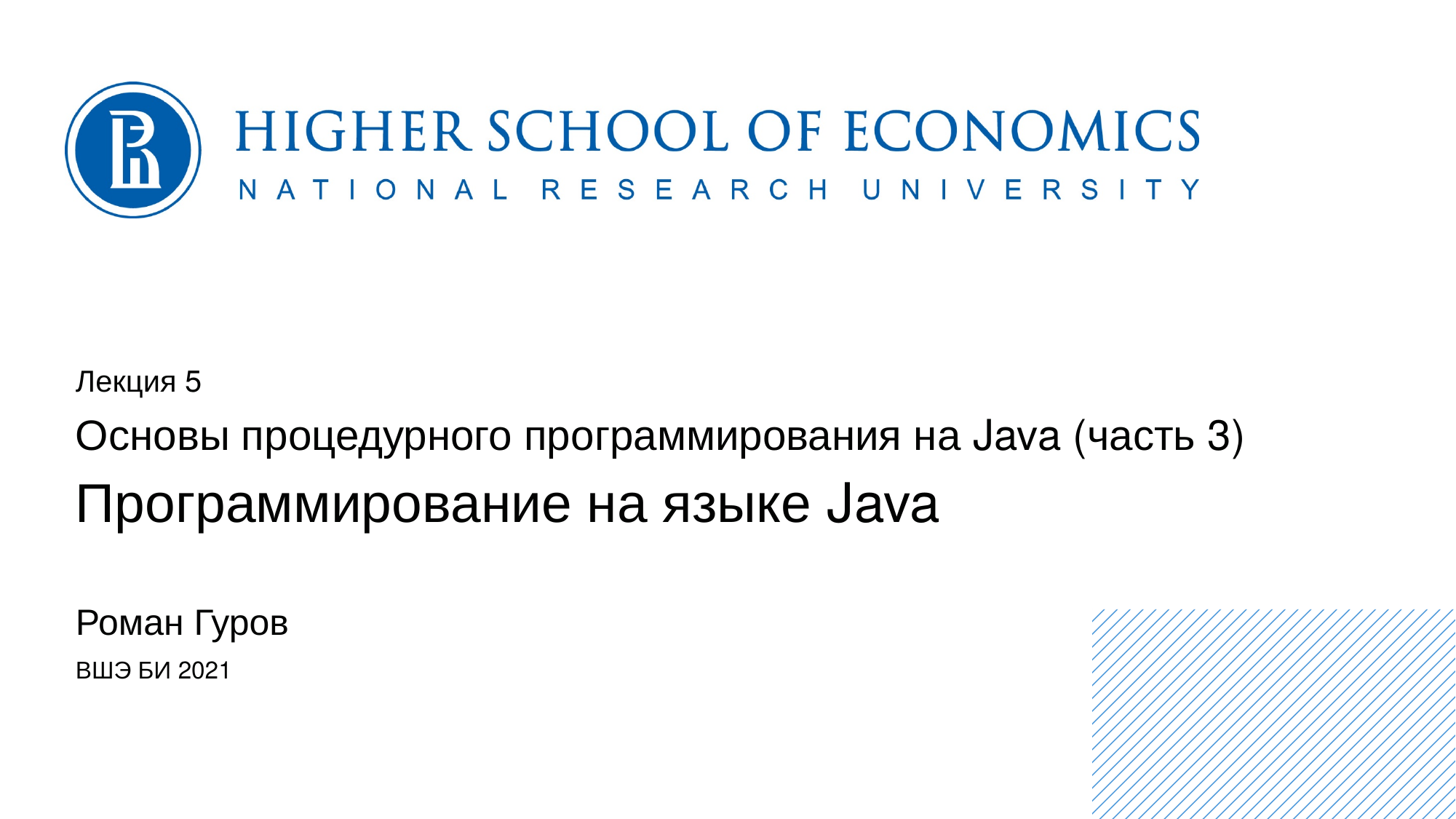

Лекция 5
Основы процедурного программирования на Java (часть 3)
Программирование на языке Java

Роман Гуров
ВШЭ БИ 2021